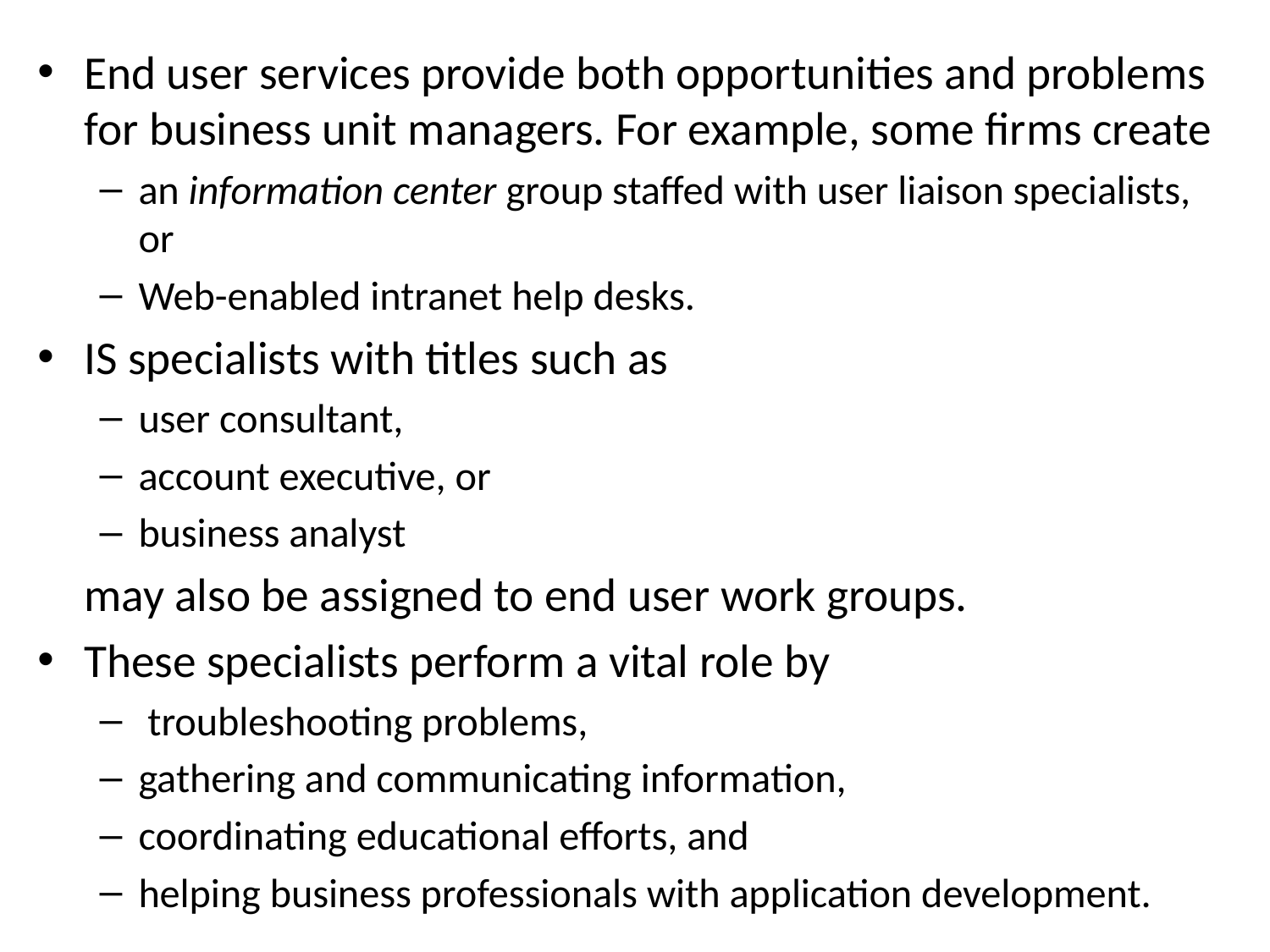

End user services provide both opportunities and problems for business unit managers. For example, some firms create
an information center group staffed with user liaison specialists, or
Web-enabled intranet help desks.
IS specialists with titles such as
user consultant,
account executive, or
business analyst
	may also be assigned to end user work groups.
These specialists perform a vital role by
 troubleshooting problems,
gathering and communicating information,
coordinating educational efforts, and
helping business professionals with application development.